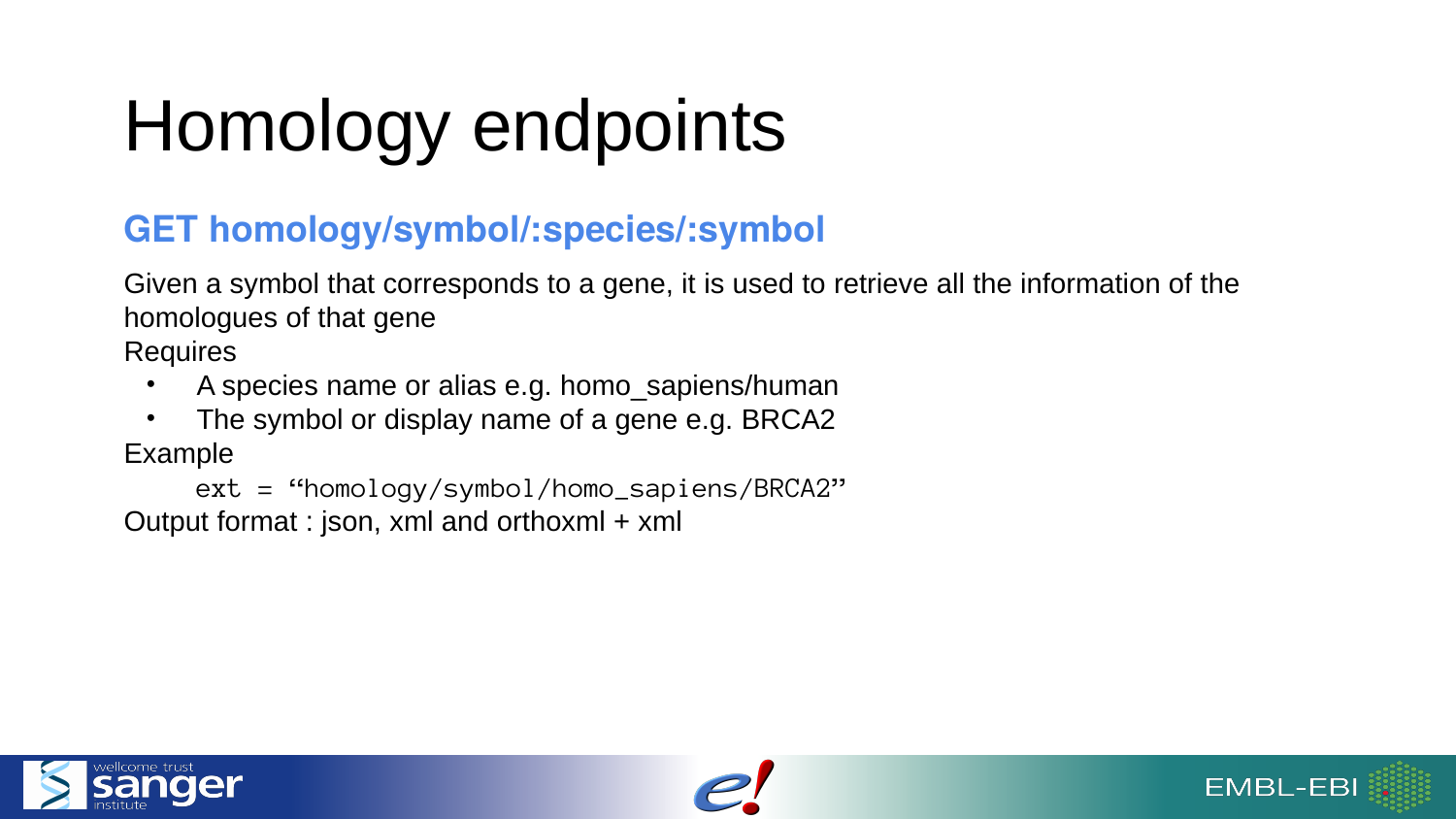

# Homology endpoints
GET homology/symbol/:species/:symbol
Given a symbol that corresponds to a gene, it is used to retrieve all the information of the homologues of that gene
Requires
A species name or alias e.g. homo_sapiens/human
The symbol or display name of a gene e.g. BRCA2
Example
ext = “homology/symbol/homo_sapiens/BRCA2”
Output format : json, xml and orthoxml + xml